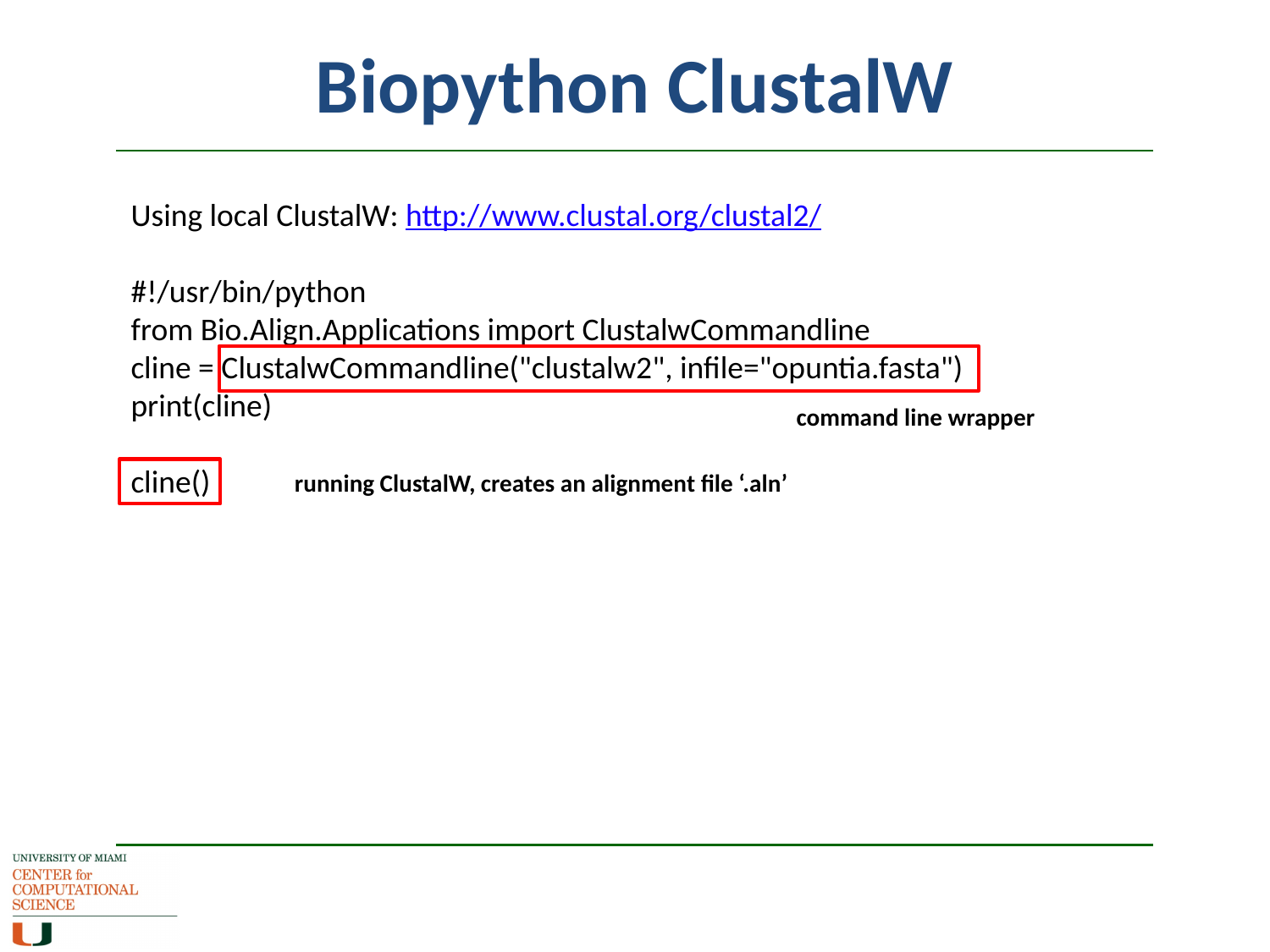

# Biopython ClustalW
Using local ClustalW: http://www.clustal.org/clustal2/

#!/usr/bin/python
from Bio.Align.Applications import ClustalwCommandline
cline = ClustalwCommandline("clustalw2", infile="opuntia.fasta")
print(cline)

cline()

command line wrapper

running ClustalW, creates an alignment file ‘.aln’